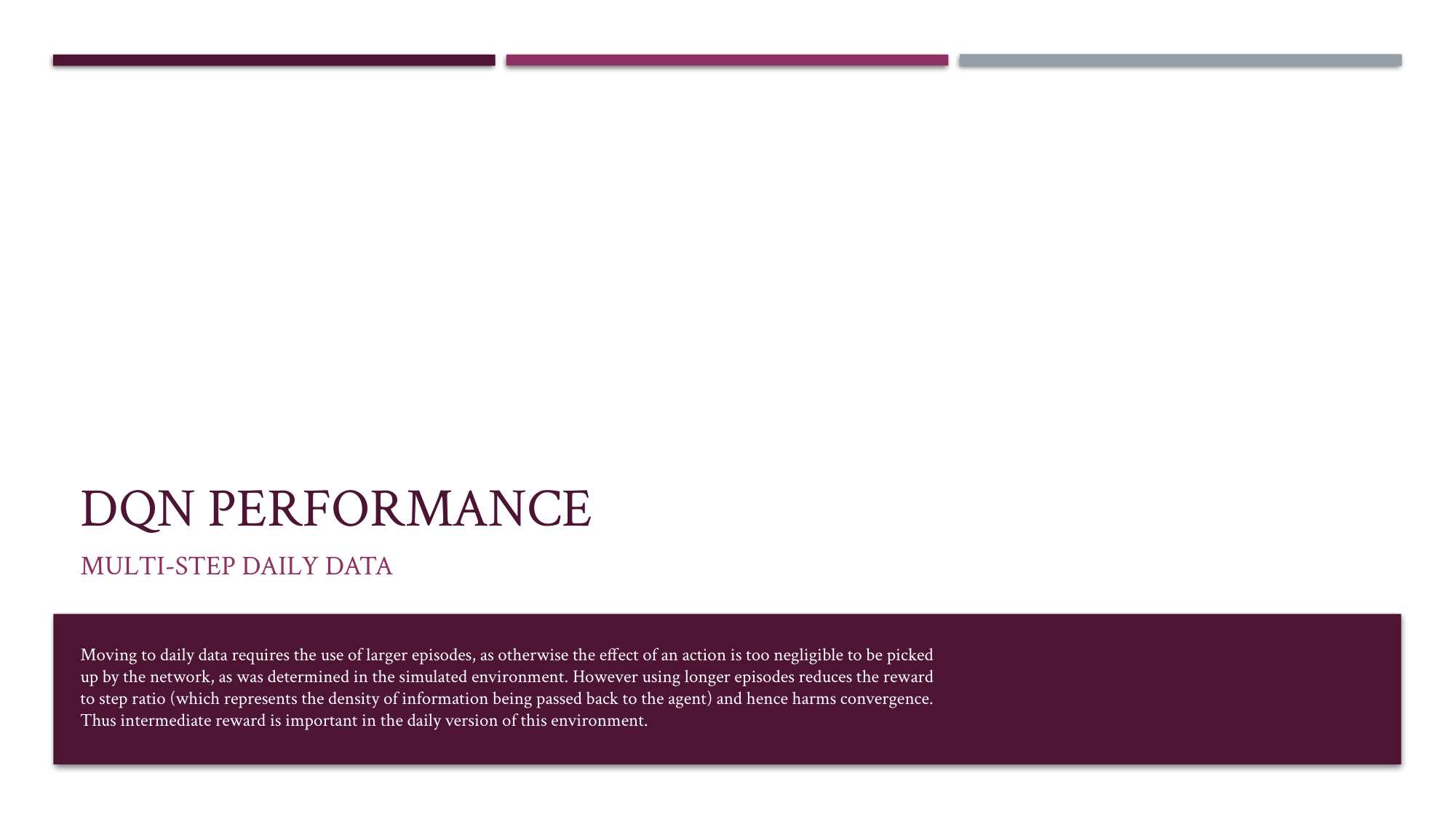

# DQN Performance
Multi-Step Daily Data
Moving to daily data requires the use of larger episodes, as otherwise the effect of an action is too negligible to be picked up by the network, as was determined in the simulated environment. However using longer episodes reduces the reward to step ratio (which represents the density of information being passed back to the agent) and hence harms convergence. Thus intermediate reward is important in the daily version of this environment.